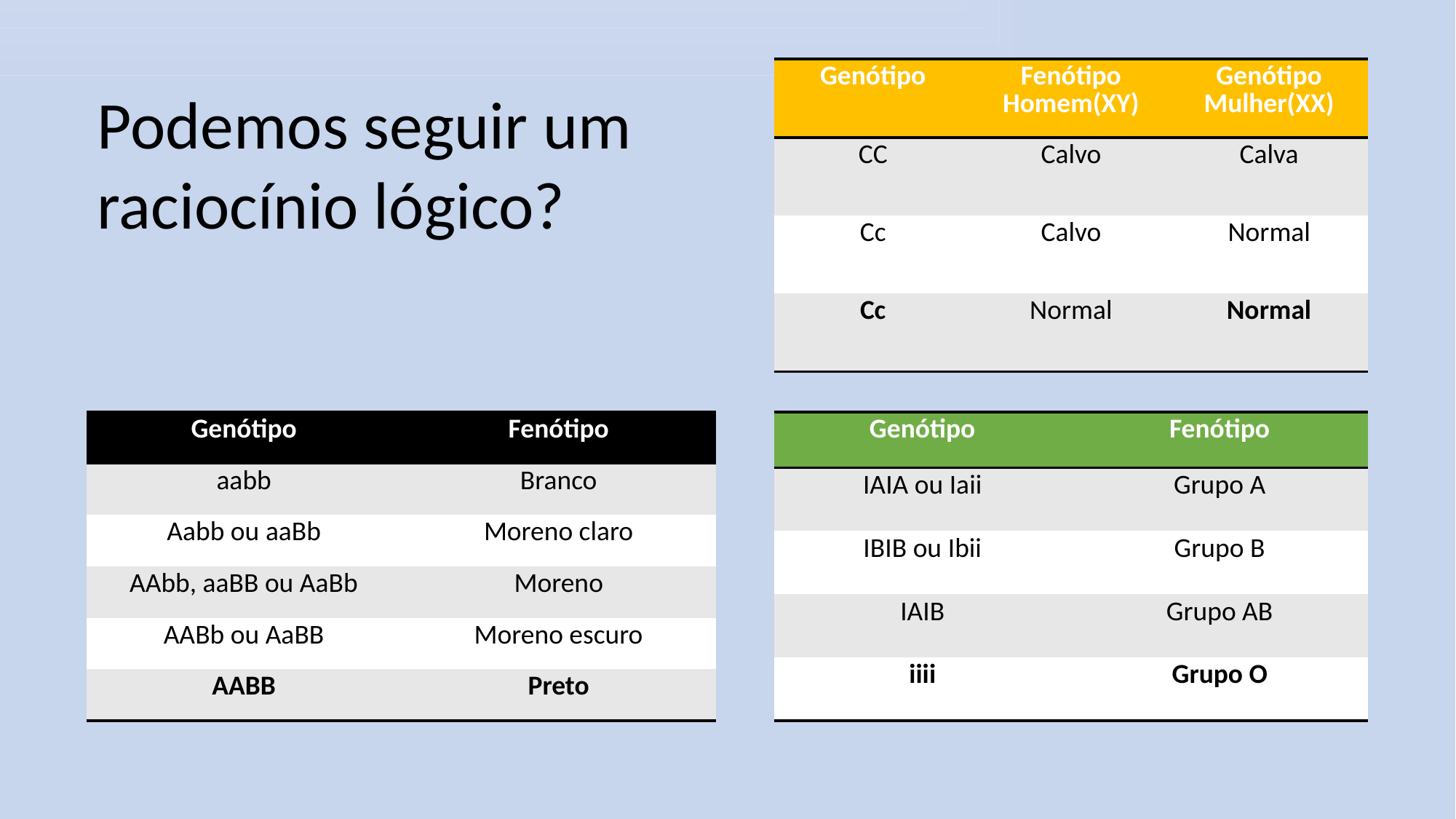

| Genótipo | Fenótipo Homem(XY) | Genótipo Mulher(XX) |
| --- | --- | --- |
| CC | Calvo | Calva |
| Cc | Calvo | Normal |
| Cc | Normal | Normal |
Podemos seguir um raciocínio lógico?
| Genótipo | Fenótipo |
| --- | --- |
| aabb | Branco |
| Aabb ou aaBb | Moreno claro |
| AAbb, aaBB ou AaBb | Moreno |
| AABb ou AaBB | Moreno escuro |
| AABB | Preto |
| Genótipo | Fenótipo |
| --- | --- |
| IAIA ou Iaii | Grupo A |
| IBIB ou Ibii | Grupo B |
| IAIB | Grupo AB |
| iiii | Grupo O |